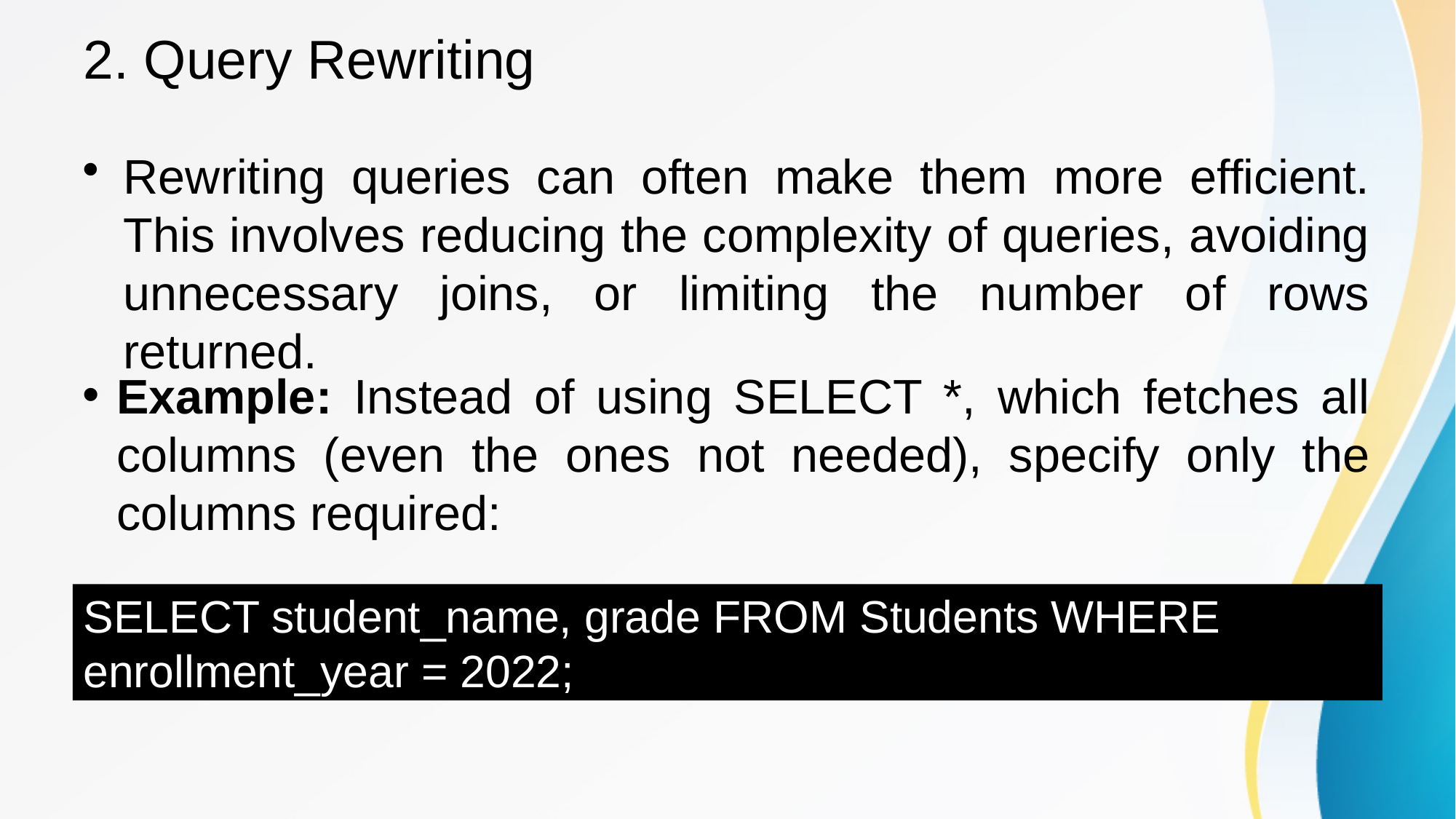

# 2. Query Rewriting
Rewriting queries can often make them more efficient. This involves reducing the complexity of queries, avoiding unnecessary joins, or limiting the number of rows returned.
Example: Instead of using SELECT *, which fetches all columns (even the ones not needed), specify only the columns required:
SELECT student_name, grade FROM Students WHERE enrollment_year = 2022;